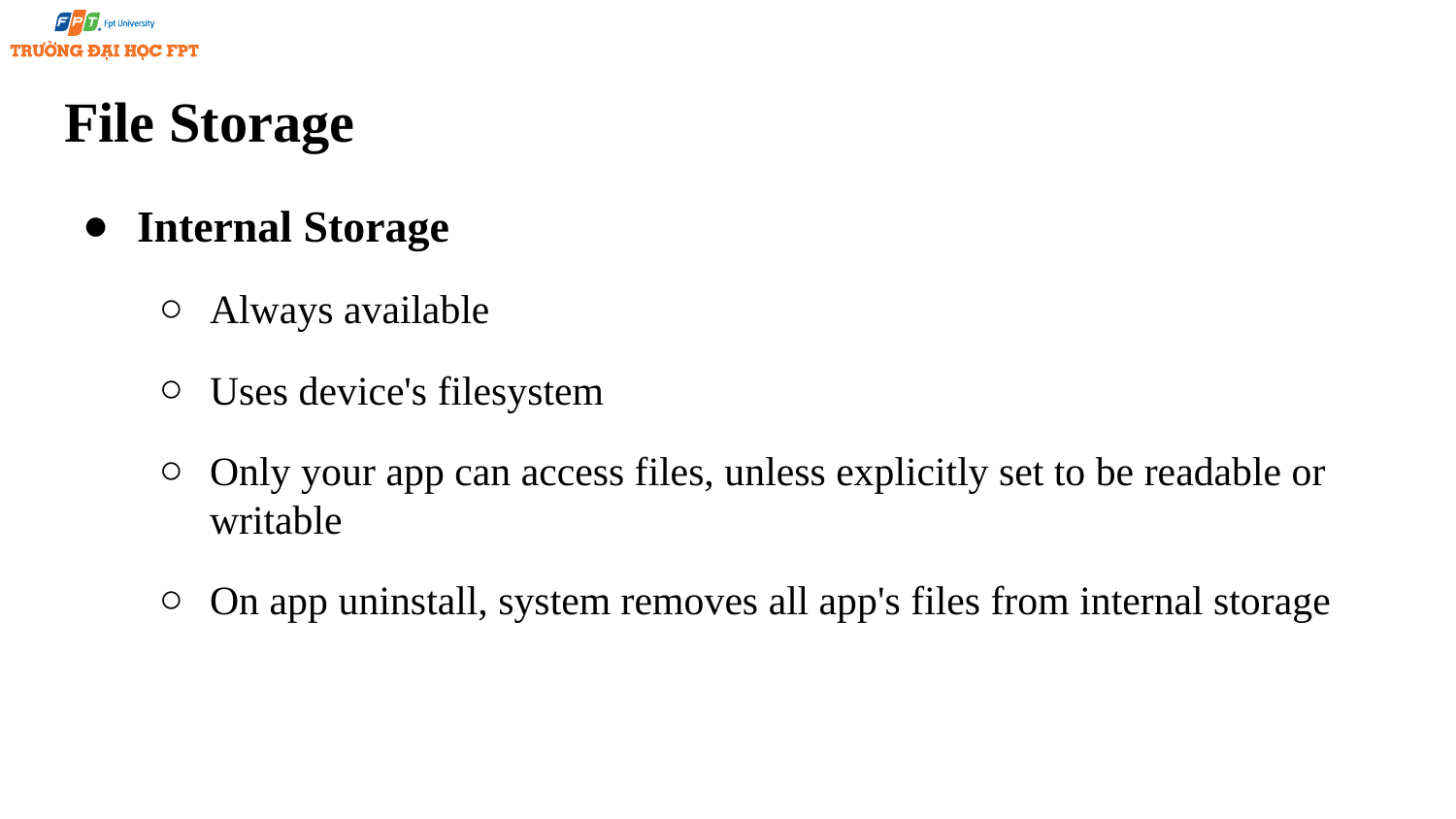

# File Storage
Internal Storage
Always available
Uses device's filesystem
Only your app can access files, unless explicitly set to be readable or writable
On app uninstall, system removes all app's files from internal storage